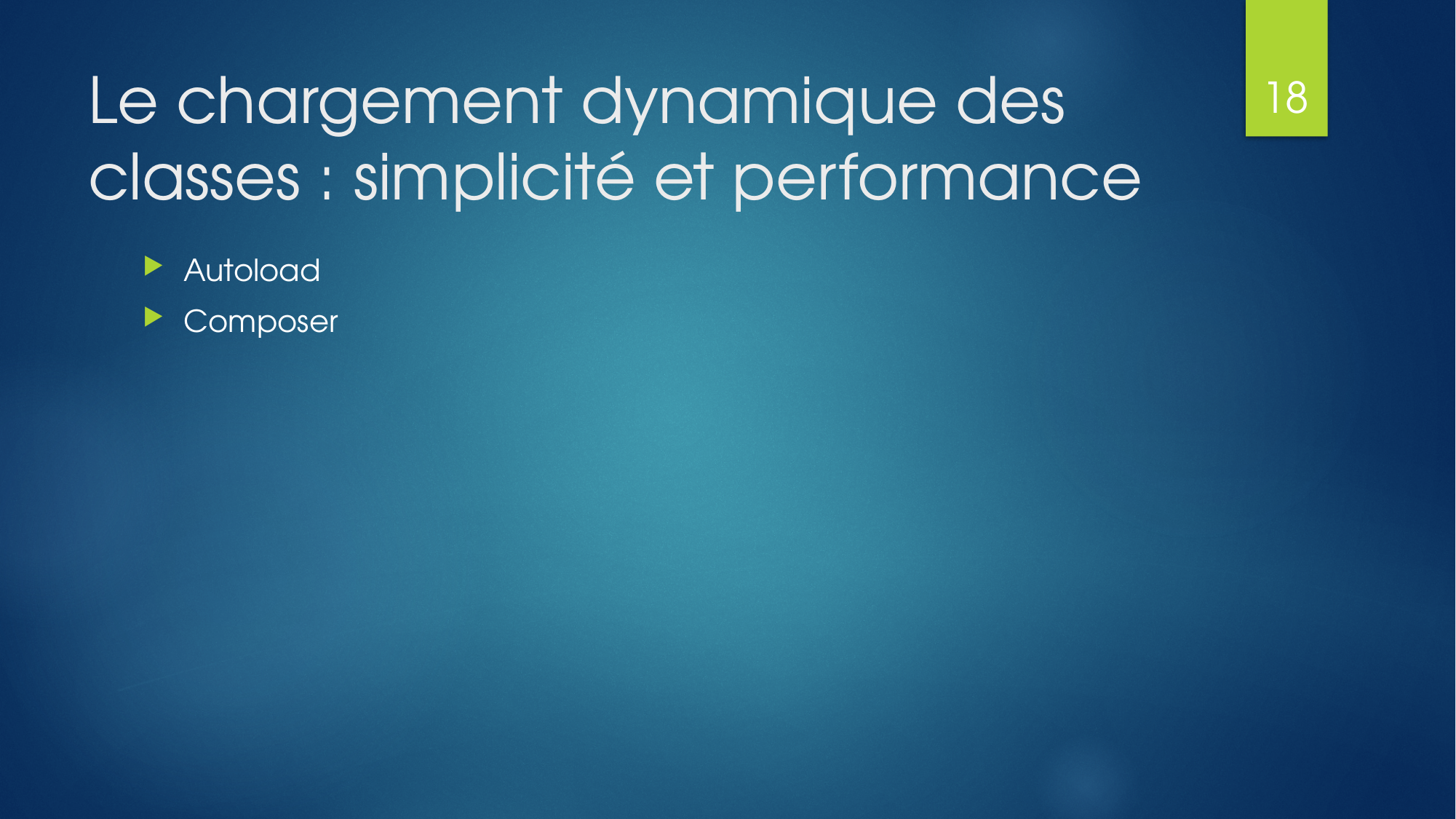

18
# Le chargement dynamique des classes : simplicité et performance
Autoload
Composer